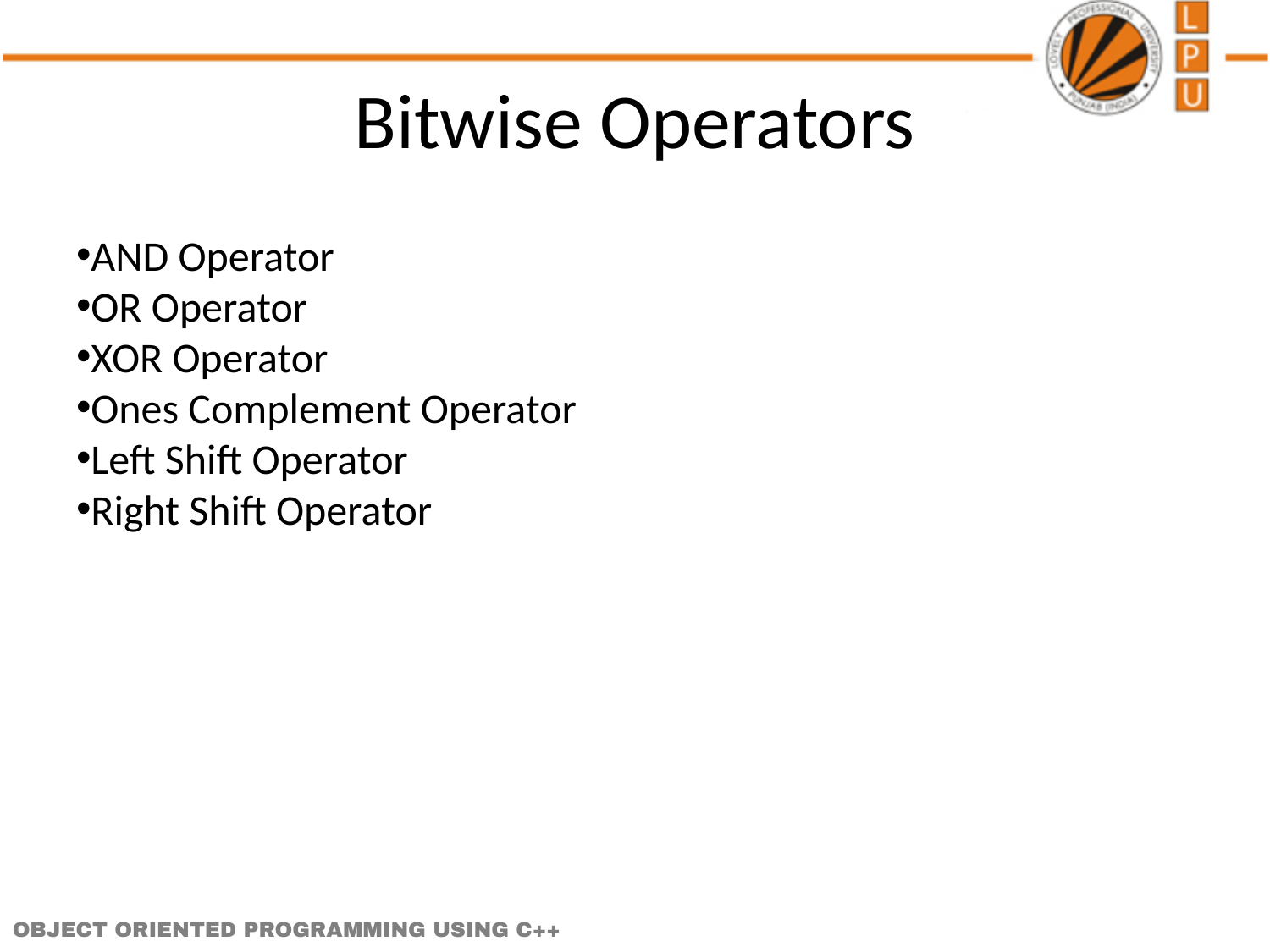

# Bitwise Operators
AND Operator
OR Operator
XOR Operator
Ones Complement Operator
Left Shift Operator
Right Shift Operator